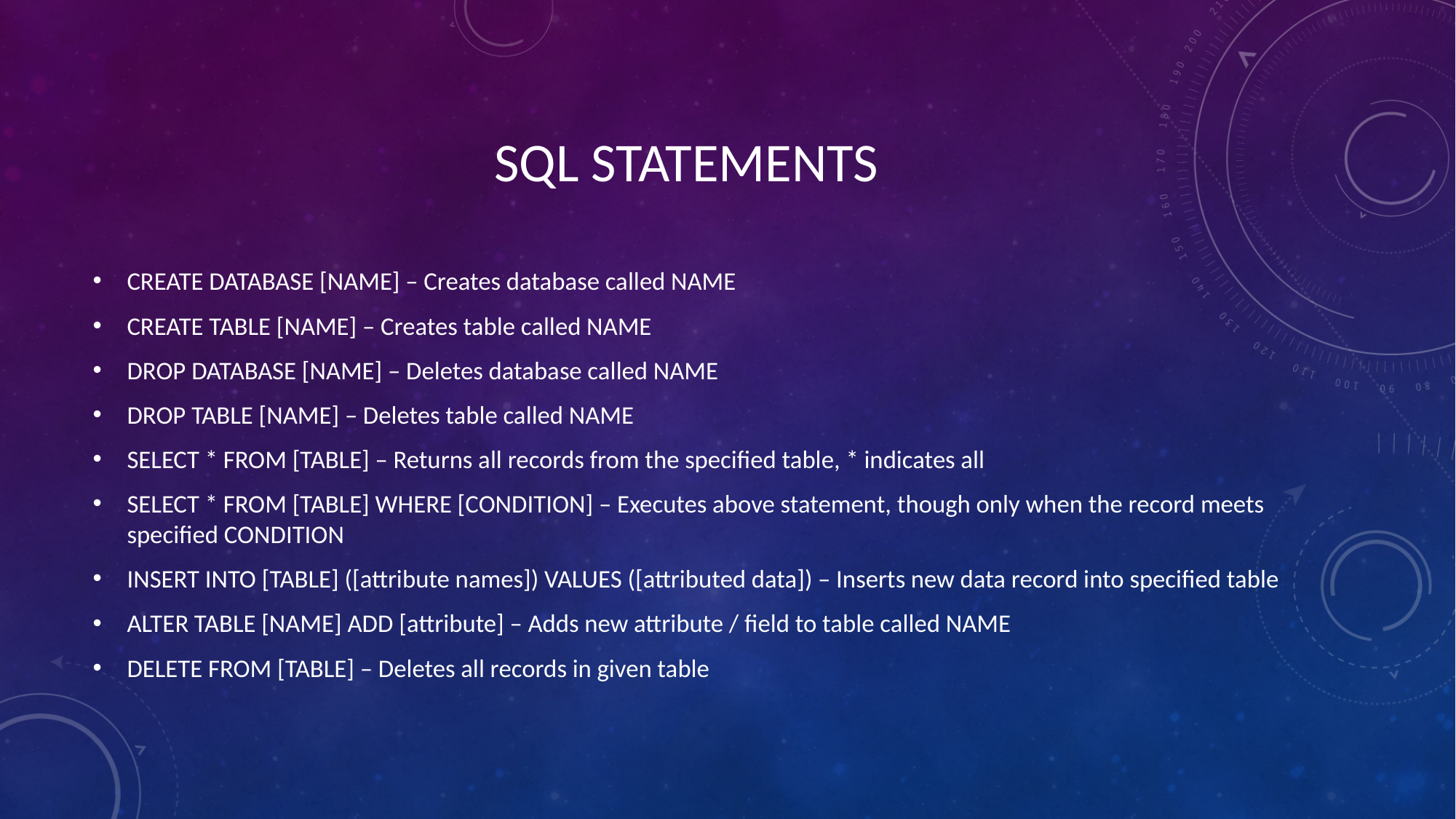

# SQL STATEMENTS
CREATE DATABASE [NAME] – Creates database called NAME
CREATE TABLE [NAME] – Creates table called NAME
DROP DATABASE [NAME] – Deletes database called NAME
DROP TABLE [NAME] – Deletes table called NAME
SELECT * FROM [TABLE] – Returns all records from the specified table, * indicates all
SELECT * FROM [TABLE] WHERE [CONDITION] – Executes above statement, though only when the record meets specified CONDITION
INSERT INTO [TABLE] ([attribute names]) VALUES ([attributed data]) – Inserts new data record into specified table
ALTER TABLE [NAME] ADD [attribute] – Adds new attribute / field to table called NAME
DELETE FROM [TABLE] – Deletes all records in given table